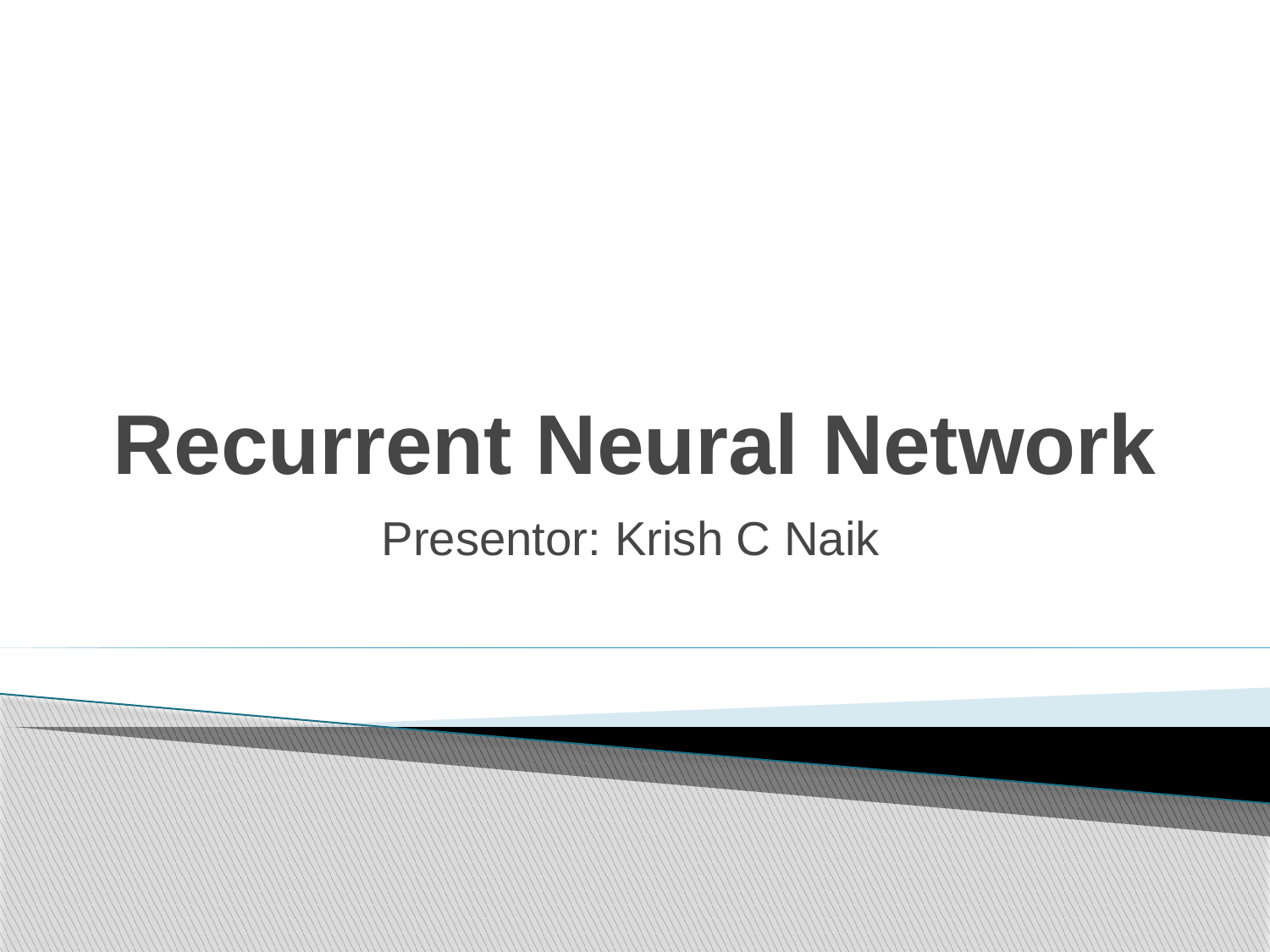

# Recurrent Neural Network
Presentor: Krish C Naik